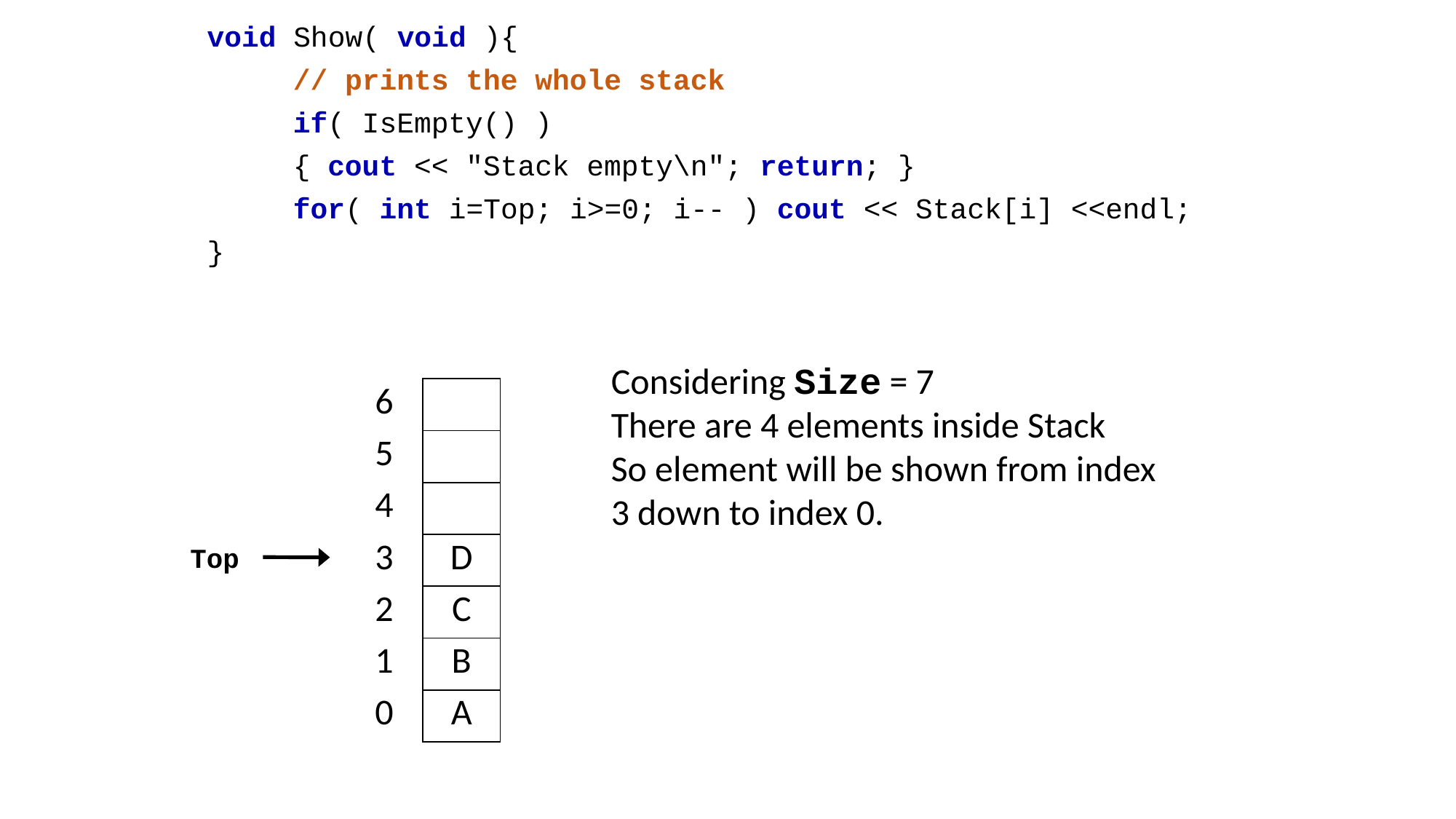

void Show( void ){
	// prints the whole stack
	if( IsEmpty() )
		{ cout << "Stack empty\n"; return; }
	for( int i=Top; i>=0; i-- ) cout << Stack[i] <<endl;
}

|  |  |
| --- | --- |
| 6 |  |
| 5 |  |
| 4 |  |
| 3 | D |
| 2 | C |
| 1 | B |
| 0 | A |
Considering Size = 7
There are 4 elements inside Stack
So element will be shown from index 3 down to index 0.

Top